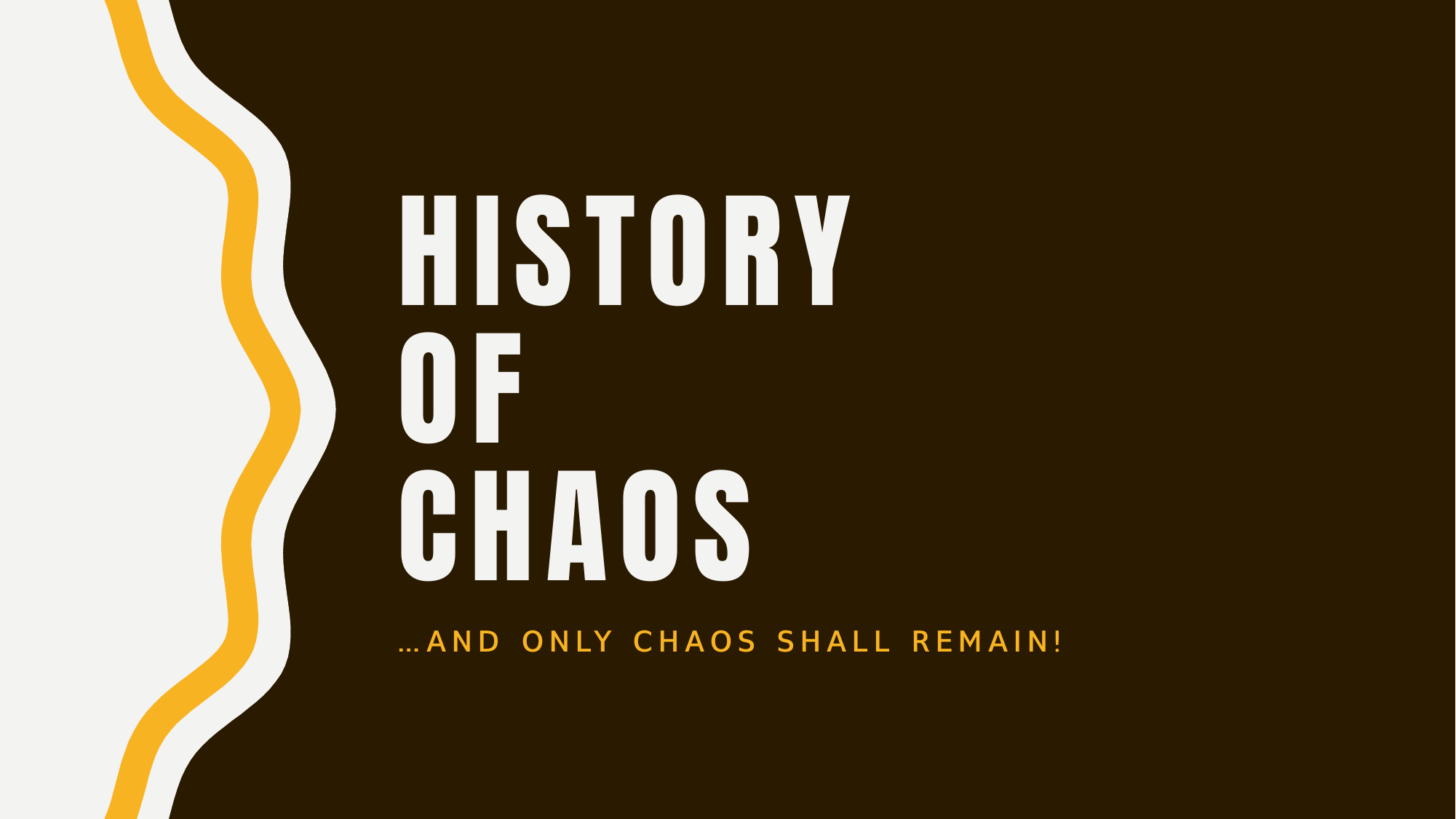

# History Of Chaos
…and only chaos shall remain!